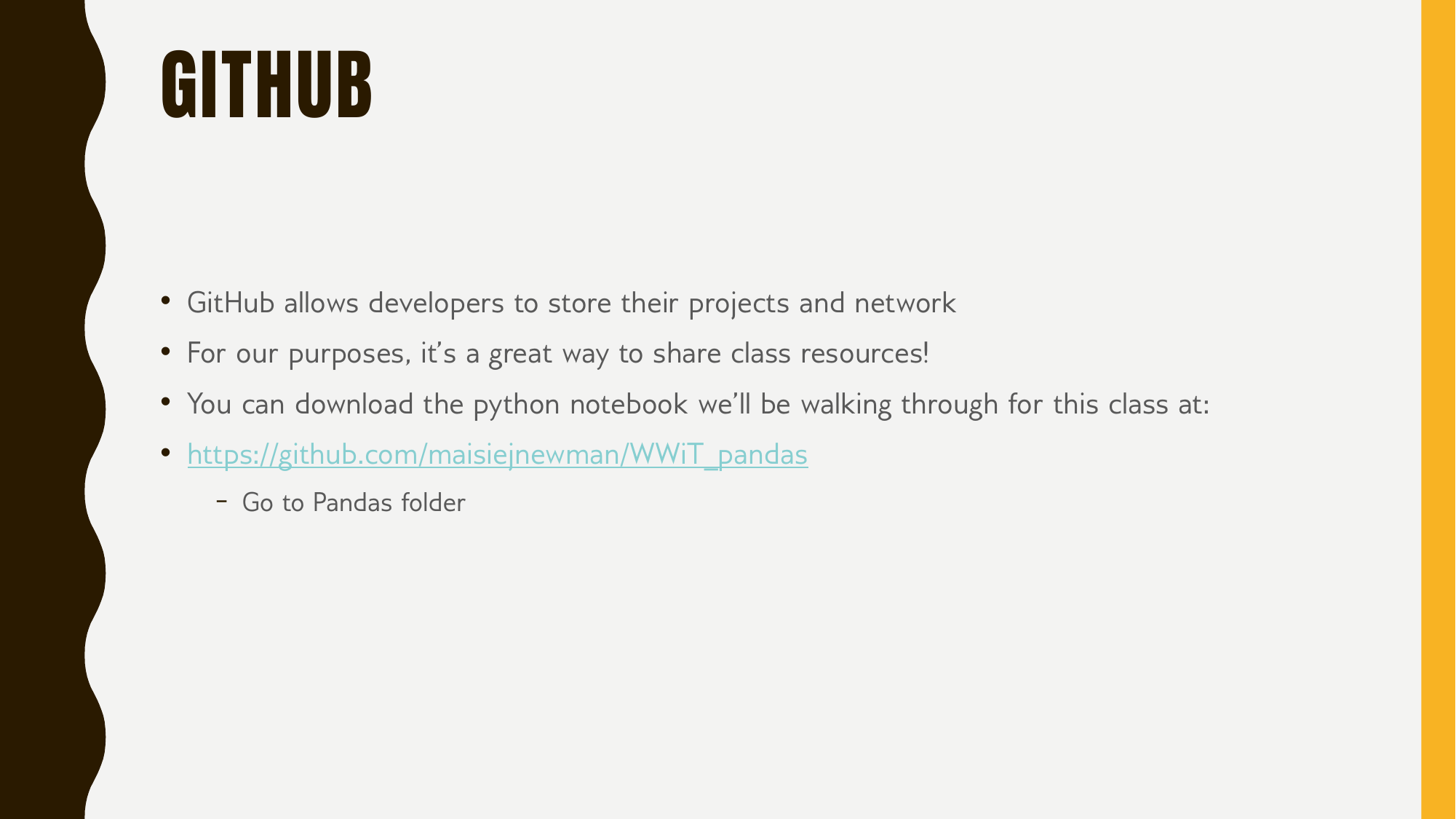

# github
GitHub allows developers to store their projects and network
For our purposes, it’s a great way to share class resources!
You can download the python notebook we’ll be walking through for this class at:
https://github.com/maisiejnewman/WWiT_pandas
Go to Pandas folder